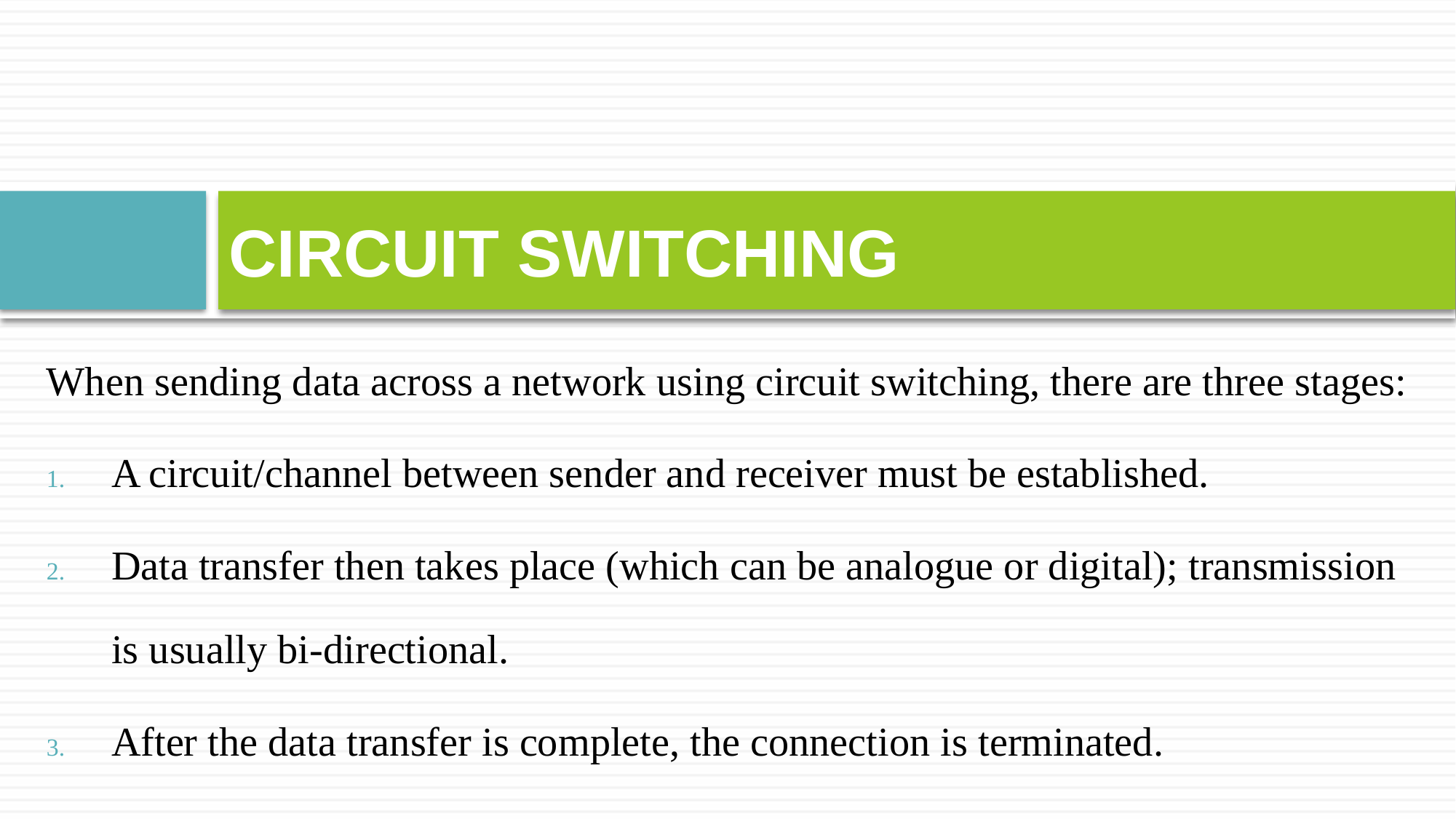

# CIRCUIT SWITCHING
When sending data across a network using circuit switching, there are three stages:
A circuit/channel between sender and receiver must be established.
Data transfer then takes place (which can be analogue or digital); transmission is usually bi-directional.
After the data transfer is complete, the connection is terminated.